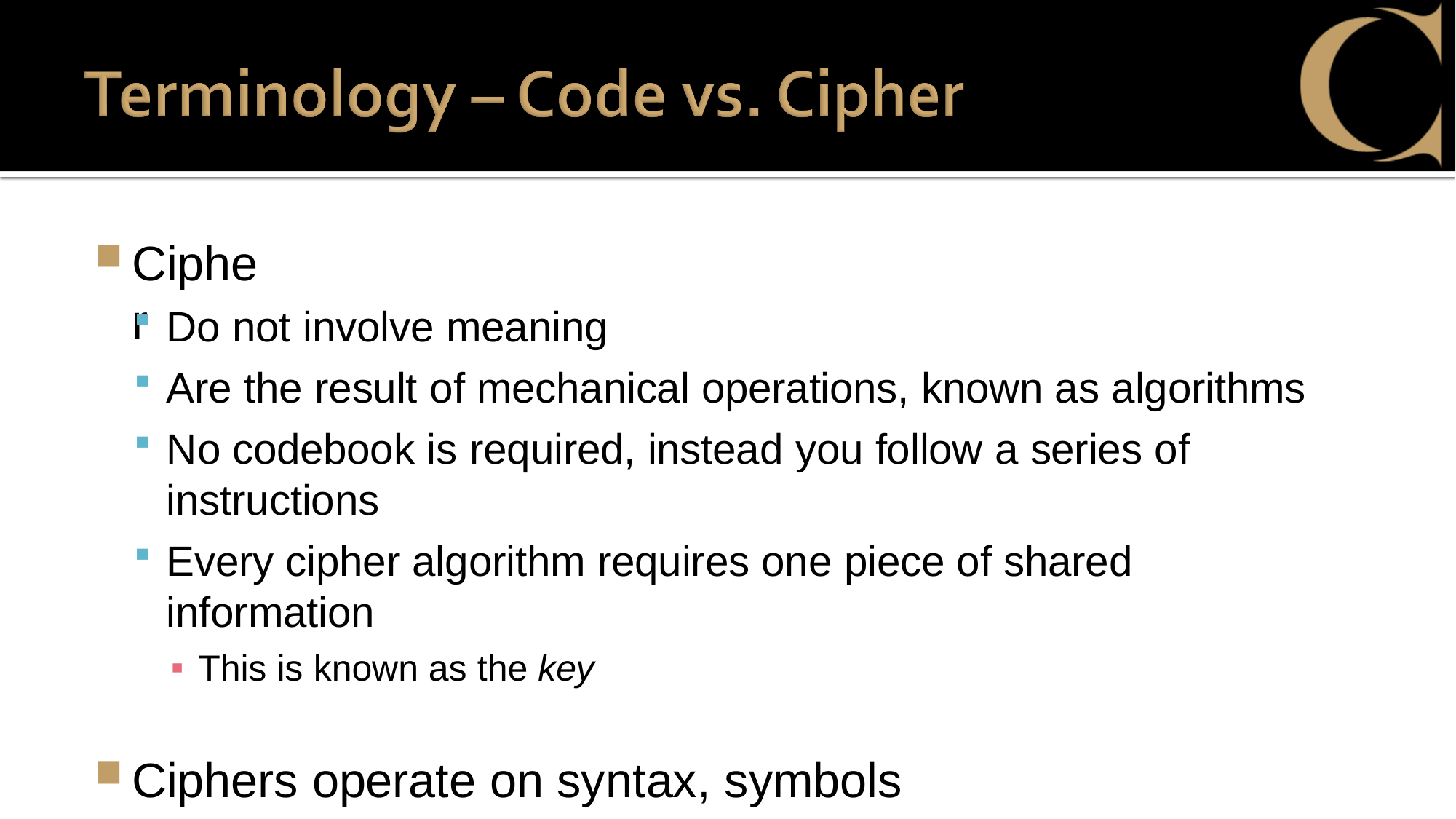

Cipher
Do not involve meaning
Are the result of mechanical operations, known as algorithms
No codebook is required, instead you follow a series of instructions
Every cipher algorithm requires one piece of shared information
This is known as the key

Ciphers operate on syntax, symbols